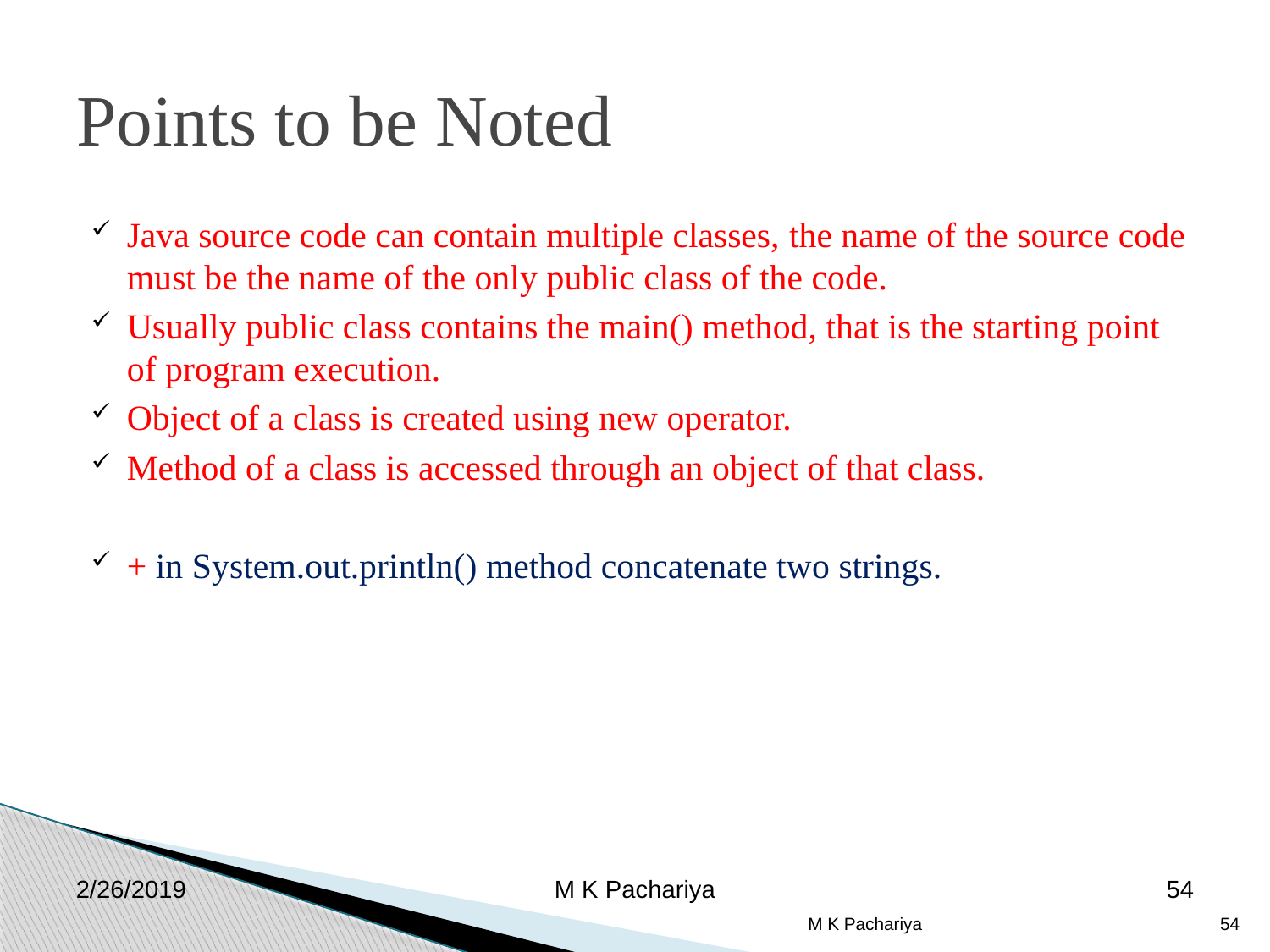

Points to be Noted
Java source code can contain multiple classes, the name of the source code must be the name of the only public class of the code.
Usually public class contains the main() method, that is the starting point of program execution.
Object of a class is created using new operator.
Method of a class is accessed through an object of that class.

+ in System.out.println() method concatenate two strings.
2/26/2019
M K Pachariya
54
M K Pachariya
54